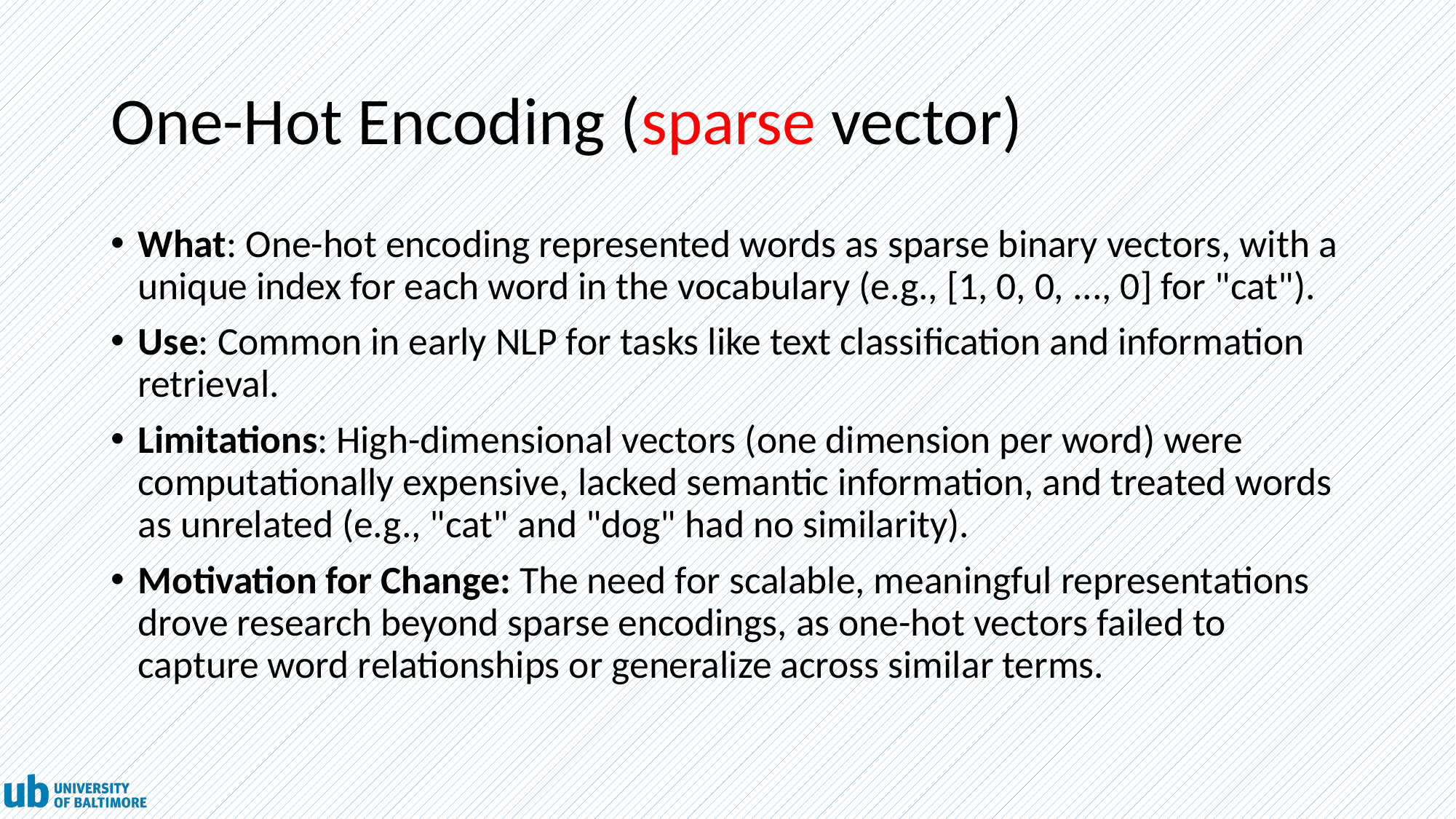

# One-Hot Encoding (sparse vector)
What: One-hot encoding represented words as sparse binary vectors, with a unique index for each word in the vocabulary (e.g., [1, 0, 0, ..., 0] for "cat").
Use: Common in early NLP for tasks like text classification and information retrieval.
Limitations: High-dimensional vectors (one dimension per word) were computationally expensive, lacked semantic information, and treated words as unrelated (e.g., "cat" and "dog" had no similarity).
Motivation for Change: The need for scalable, meaningful representations drove research beyond sparse encodings, as one-hot vectors failed to capture word relationships or generalize across similar terms.